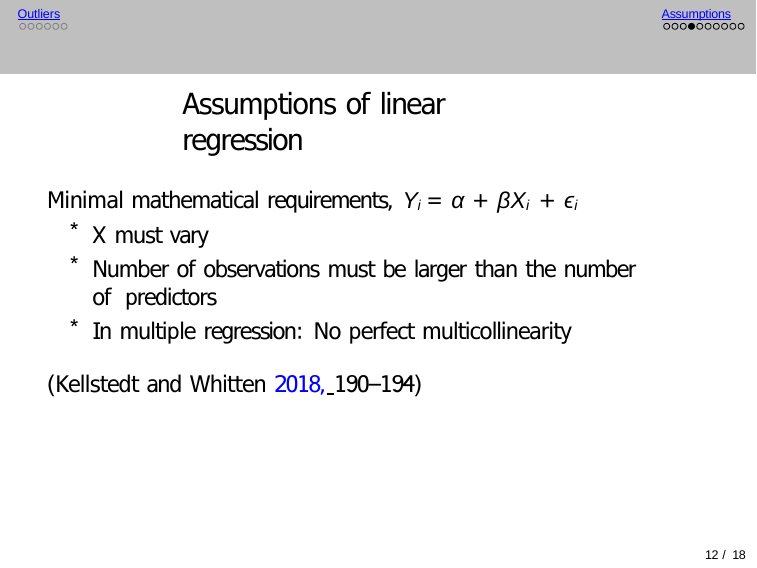

Outliers
Assumptions

Assumptions of linear regression
Minimal mathematical requirements, Yi = α + βXi + ϵi
X must vary
Number of observations must be larger than the number of  predictors
In multiple regression: No perfect multicollinearity

(Kellstedt and Whitten 2018, 190–194)
12 / 18